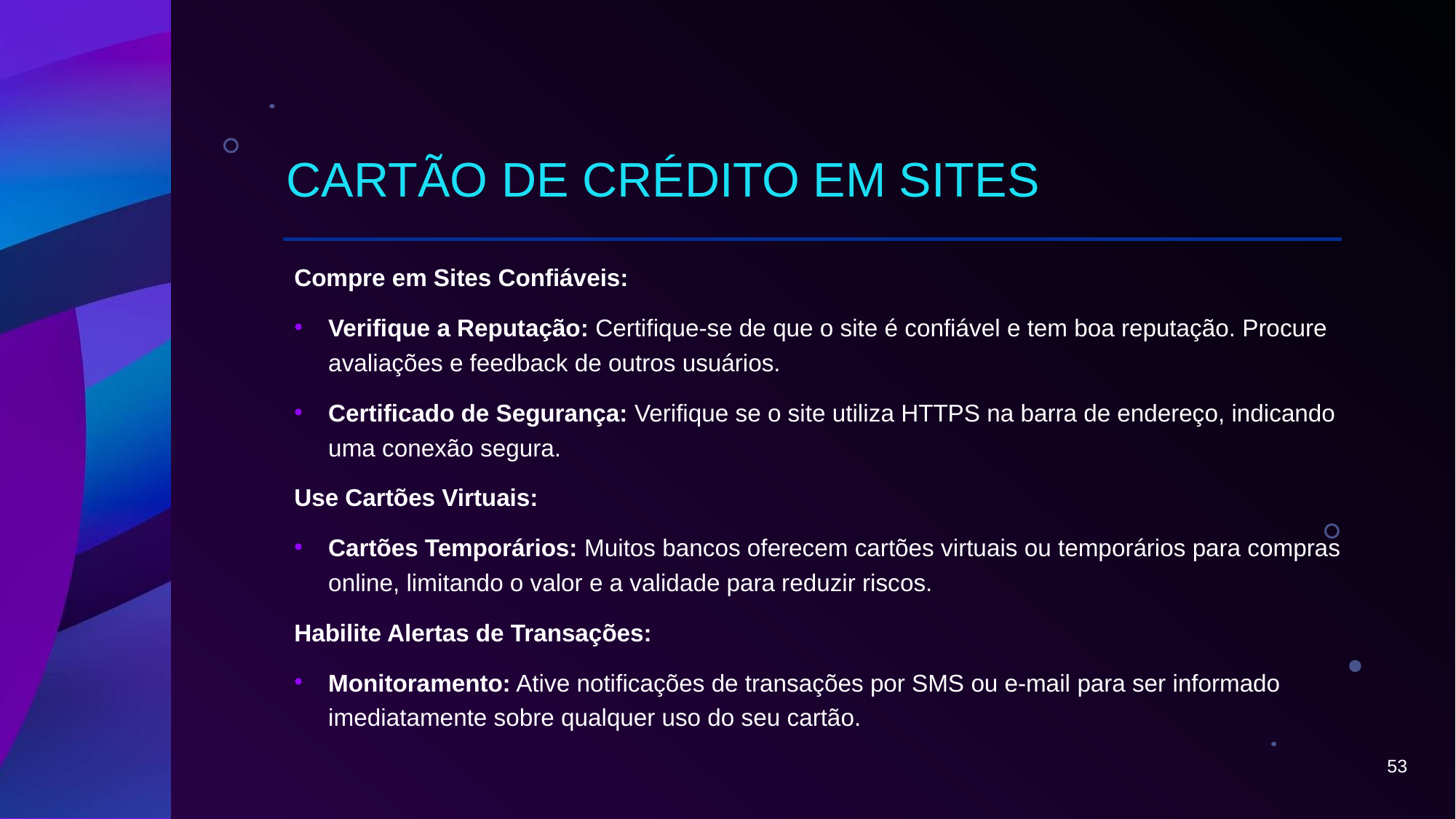

# Cartão de crédito em sites
Compre em Sites Confiáveis:
Verifique a Reputação: Certifique-se de que o site é confiável e tem boa reputação. Procure avaliações e feedback de outros usuários.
Certificado de Segurança: Verifique se o site utiliza HTTPS na barra de endereço, indicando uma conexão segura.
Use Cartões Virtuais:
Cartões Temporários: Muitos bancos oferecem cartões virtuais ou temporários para compras online, limitando o valor e a validade para reduzir riscos.
Habilite Alertas de Transações:
Monitoramento: Ative notificações de transações por SMS ou e-mail para ser informado imediatamente sobre qualquer uso do seu cartão.
53